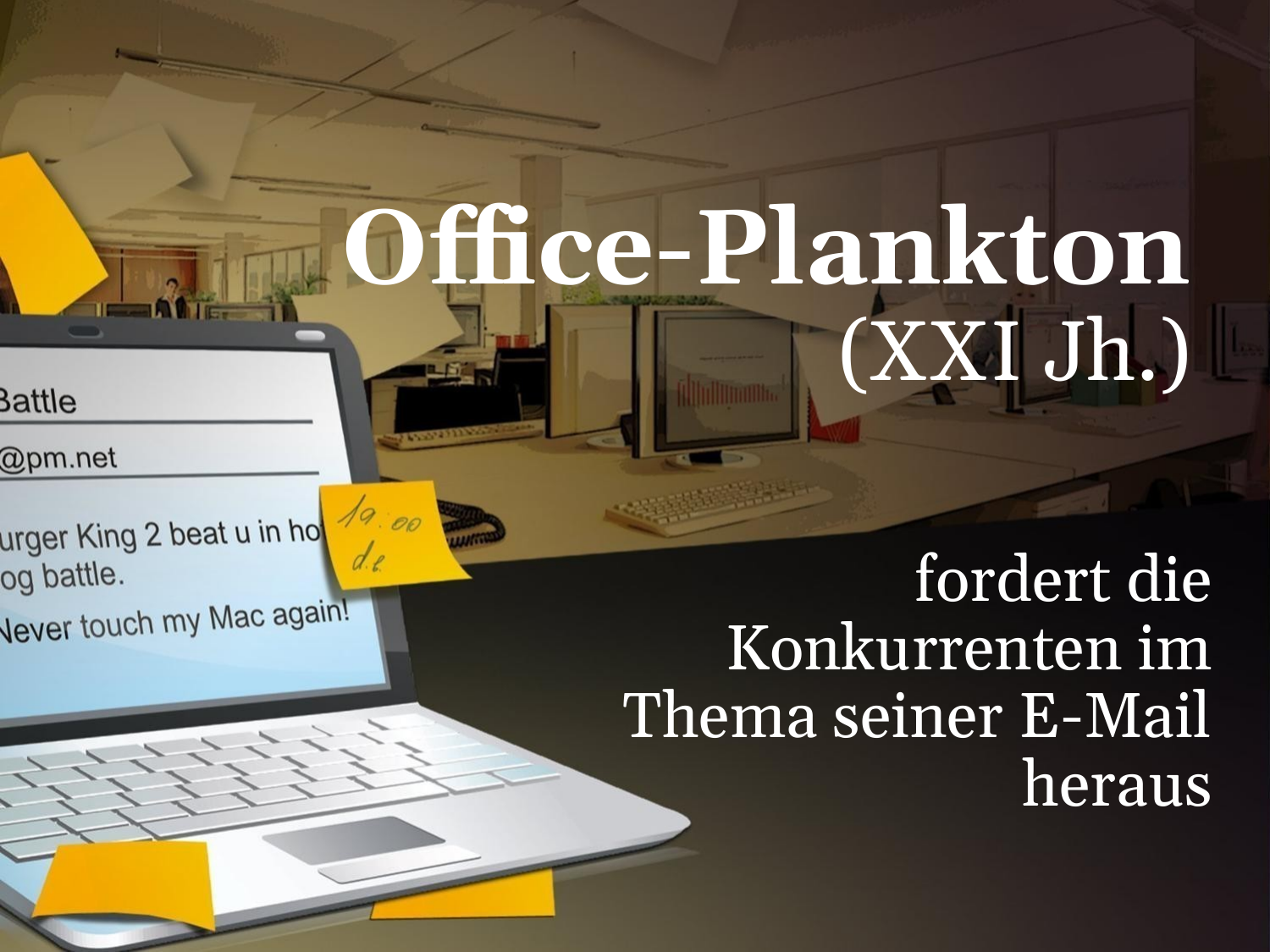

# Office-Plankton (XXI Jh.)
fordert die Konkurrenten im Thema seiner E-Mail heraus